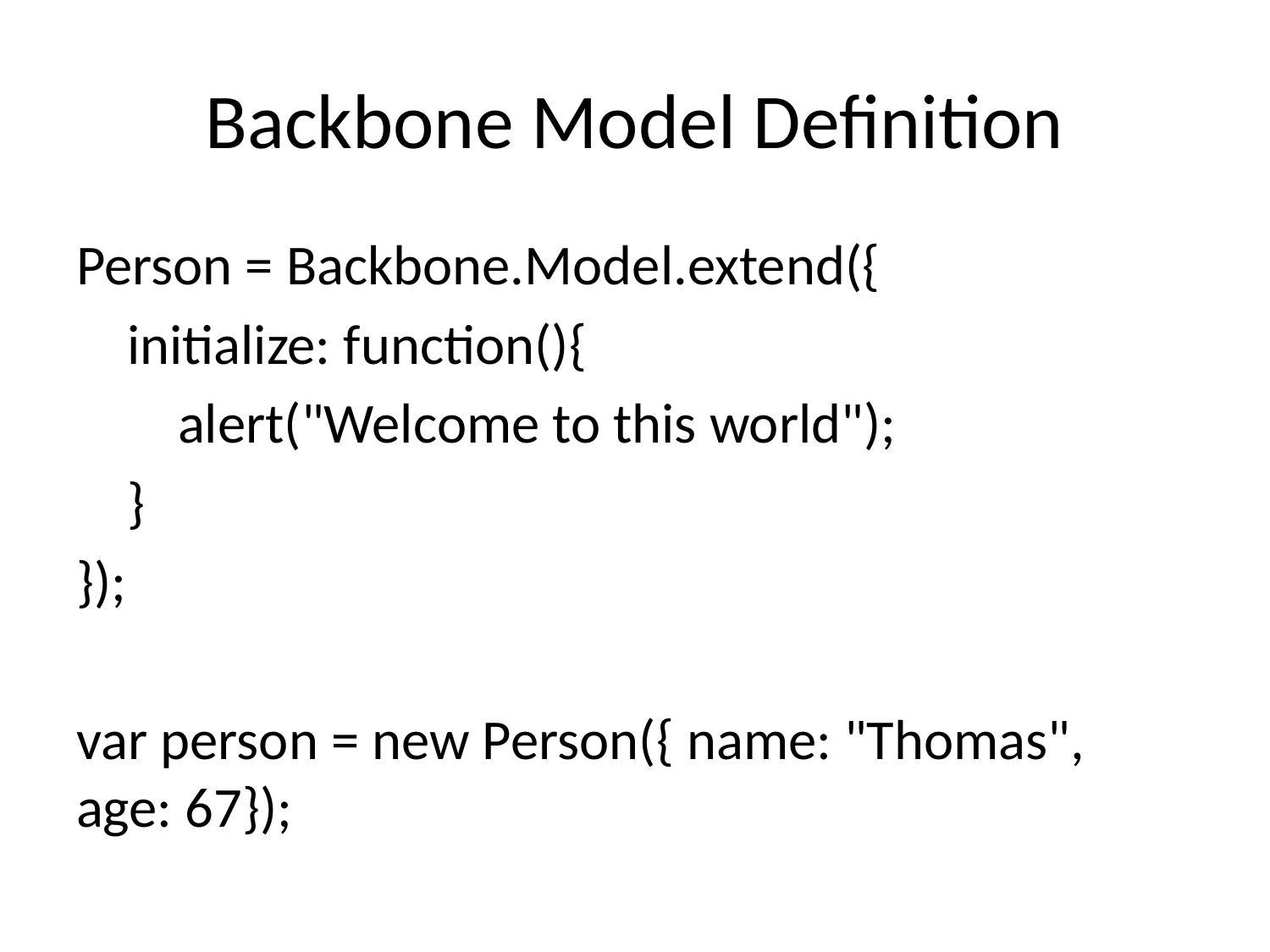

# Backbone Model Definition
Person = Backbone.Model.extend({
    initialize: function(){
        alert("Welcome to this world");
    }
});

var person = new Person({ name: "Thomas", age: 67});